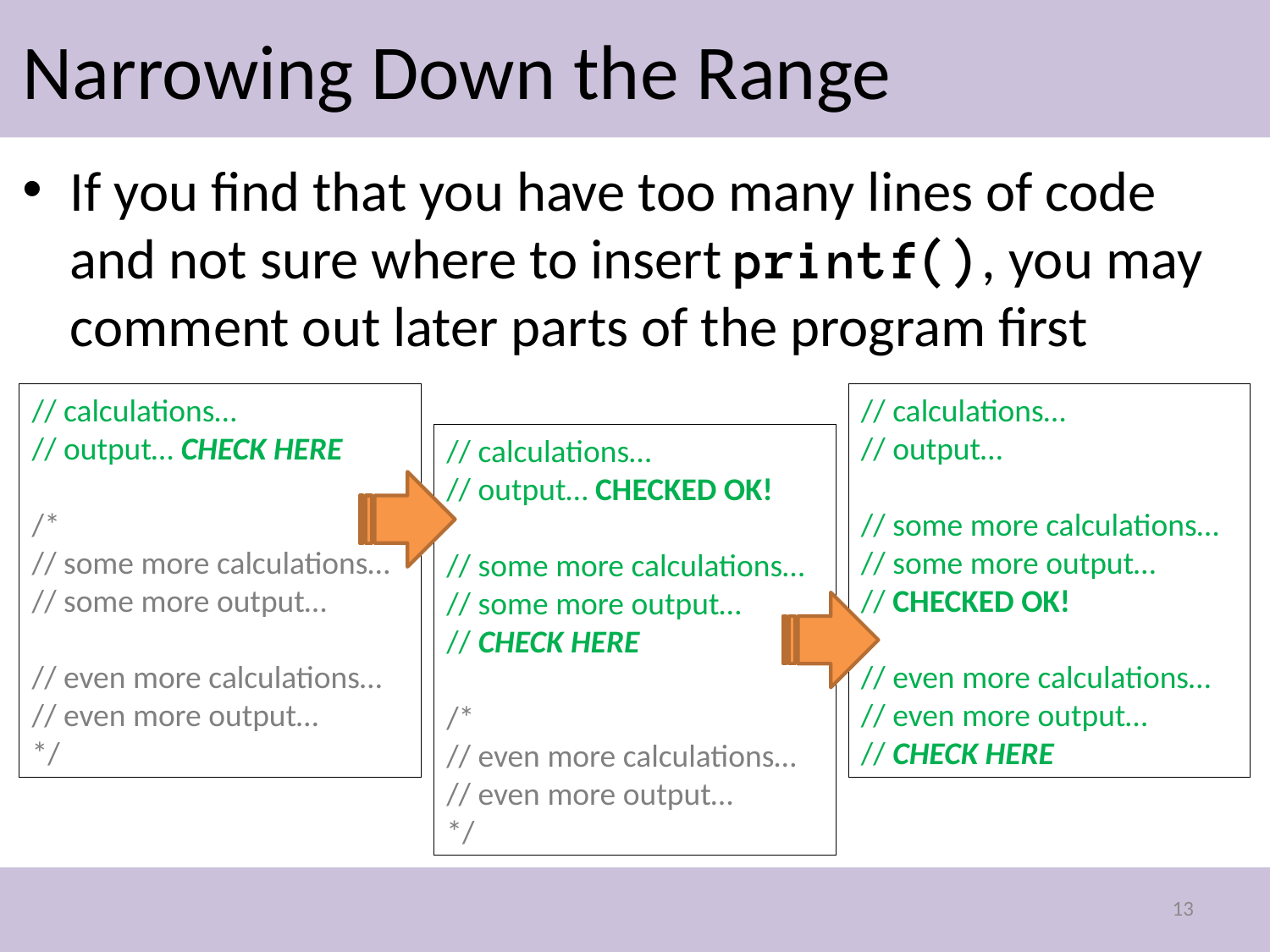

# Narrowing Down the Range
If you find that you have too many lines of code and not sure where to insert printf(), you may comment out later parts of the program first
// calculations…
// output… CHECK HERE

/*
// some more calculations…
// some more output…

// even more calculations…
// even more output…
*/
// calculations…
// output…

// some more calculations…
// some more output…
// CHECKED OK!

// even more calculations…
// even more output…
// CHECK HERE
// calculations…
// output… CHECKED OK!

// some more calculations…
// some more output…
// CHECK HERE

/*
// even more calculations…
// even more output…
*/

13